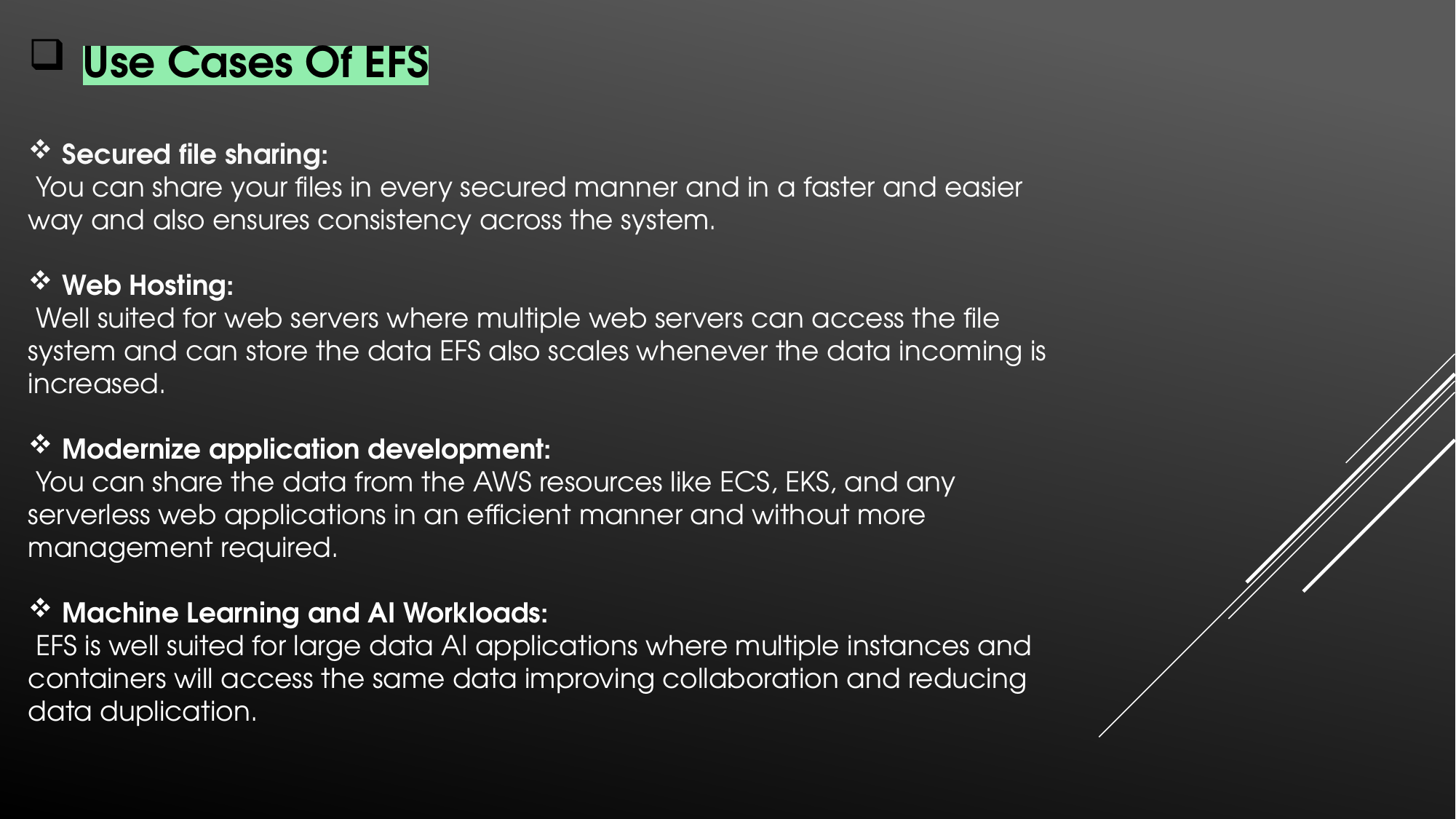

Use Cases Of EFS

Secured file sharing:
 You can share your files in every secured manner and in a faster and easier way and also ensures consistency across the system.

Web Hosting:
 Well suited for web servers where multiple web servers can access the file system and can store the data EFS also scales whenever the data incoming is increased.

Modernize application development:
 You can share the data from the AWS resources like ECS, EKS, and any serverless web applications in an efficient manner and without more management required.

Machine Learning and AI Workloads:
 EFS is well suited for large data AI applications where multiple instances and containers will access the same data improving collaboration and reducing data duplication.